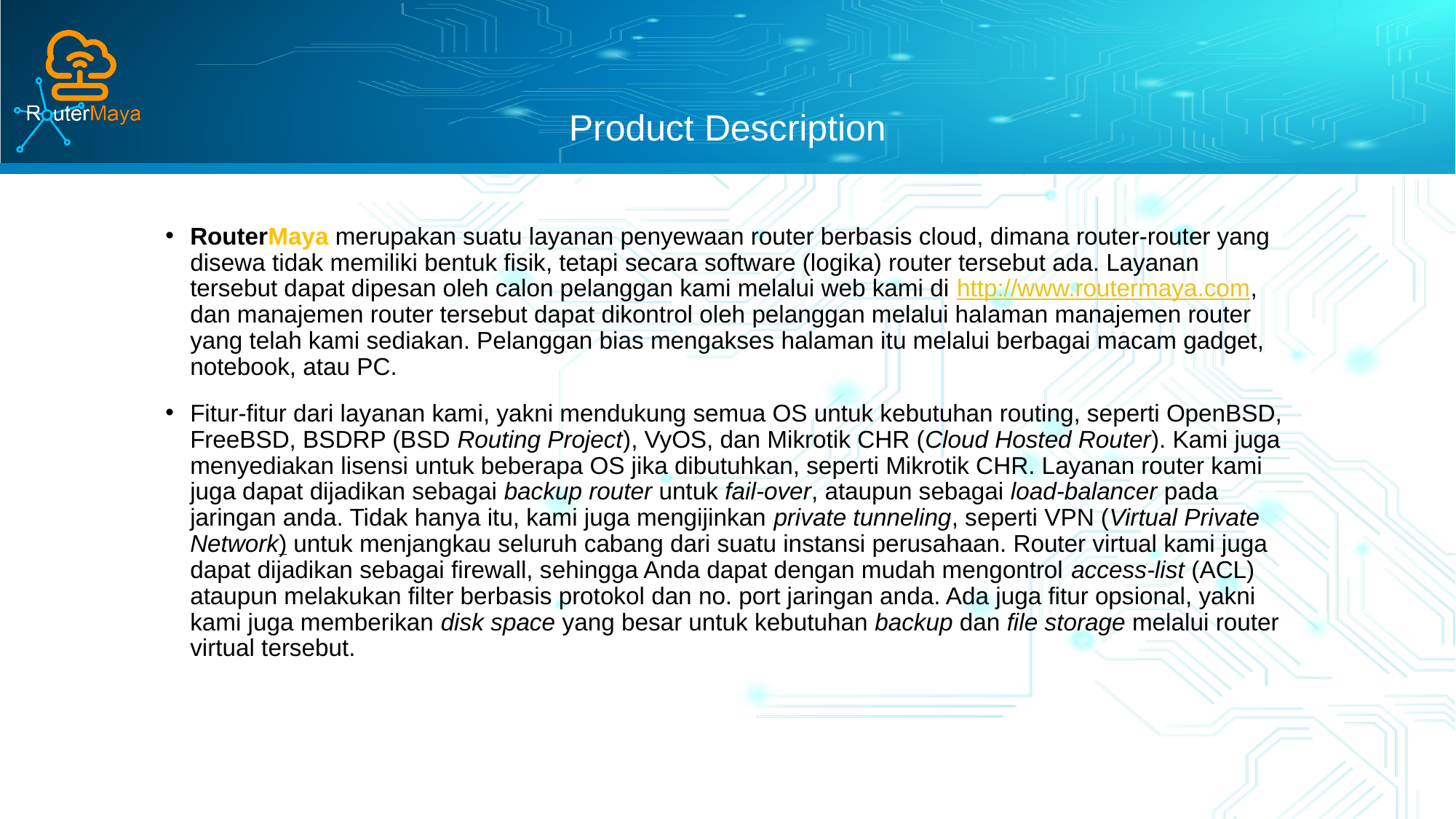

# Product Description
RouterMaya merupakan suatu layanan penyewaan router berbasis cloud, dimana router-router yang disewa tidak memiliki bentuk fisik, tetapi secara software (logika) router tersebut ada. Layanan tersebut dapat dipesan oleh calon pelanggan kami melalui web kami di http://www.routermaya.com, dan manajemen router tersebut dapat dikontrol oleh pelanggan melalui halaman manajemen router yang telah kami sediakan. Pelanggan bias mengakses halaman itu melalui berbagai macam gadget, notebook, atau PC.
Fitur-fitur dari layanan kami, yakni mendukung semua OS untuk kebutuhan routing, seperti OpenBSD, FreeBSD, BSDRP (BSD Routing Project), VyOS, dan Mikrotik CHR (Cloud Hosted Router). Kami juga menyediakan lisensi untuk beberapa OS jika dibutuhkan, seperti Mikrotik CHR. Layanan router kami juga dapat dijadikan sebagai backup router untuk fail-over, ataupun sebagai load-balancer pada jaringan anda. Tidak hanya itu, kami juga mengijinkan private tunneling, seperti VPN (Virtual Private Network) untuk menjangkau seluruh cabang dari suatu instansi perusahaan. Router virtual kami juga dapat dijadikan sebagai firewall, sehingga Anda dapat dengan mudah mengontrol access-list (ACL) ataupun melakukan filter berbasis protokol dan no. port jaringan anda. Ada juga fitur opsional, yakni kami juga memberikan disk space yang besar untuk kebutuhan backup dan file storage melalui router virtual tersebut.